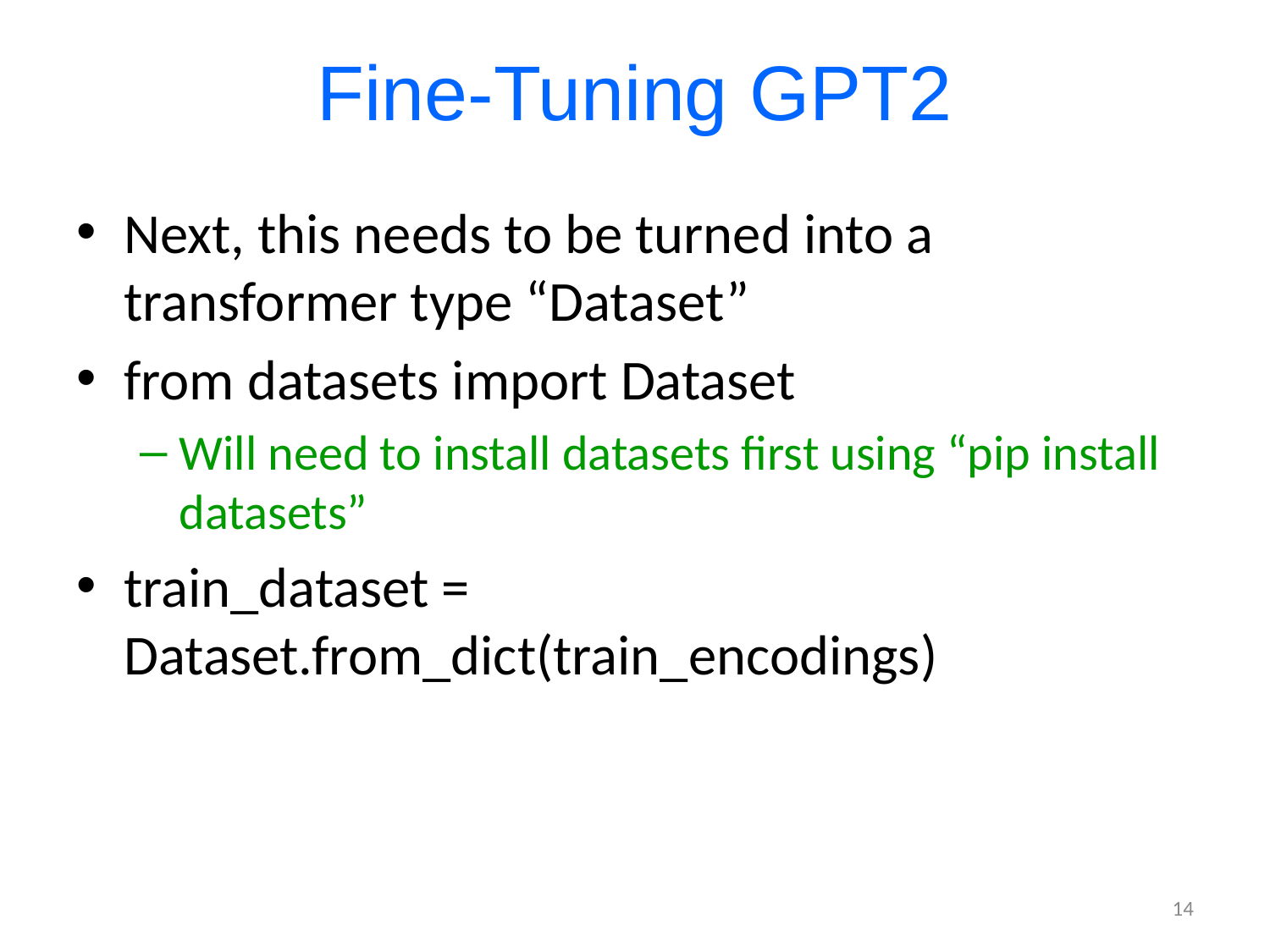

# Fine-Tuning GPT2
Next, this needs to be turned into a transformer type “Dataset”
from datasets import Dataset
Will need to install datasets first using “pip install datasets”
train_dataset = Dataset.from_dict(train_encodings)

14